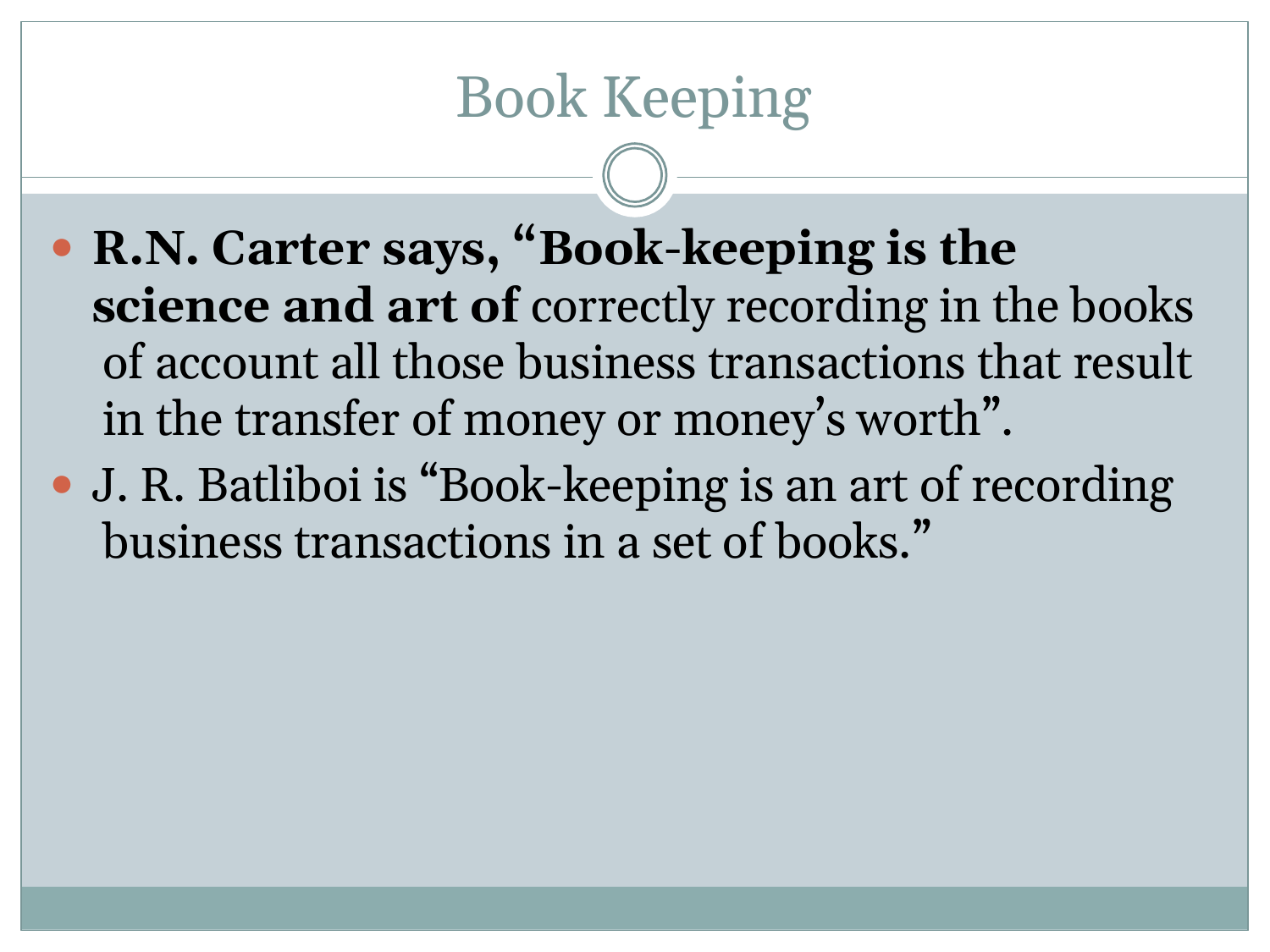

# Book Keeping
R.N. Carter says, “Book-keeping is the  science and art of correctly recording in the books  of account all those business transactions that result  in the transfer of money or money’s worth”.
J. R. Batliboi is “Book-keeping is an art of recording  business transactions in a set of books.”